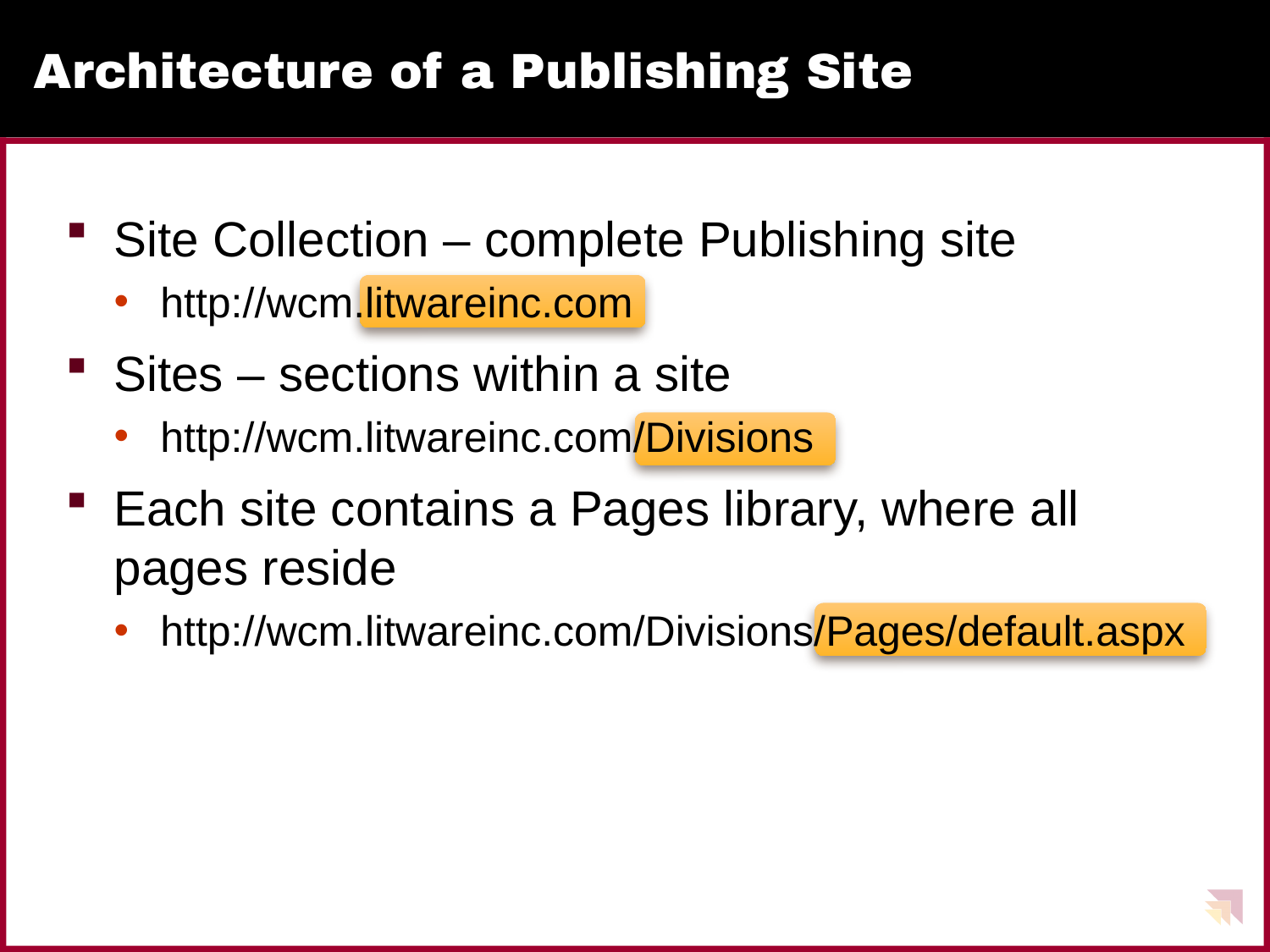

# Architecture of a Publishing Site
Site Collection – complete Publishing site
http://wcm.litwareinc.com
Sites – sections within a site
http://wcm.litwareinc.com/Divisions
Each site contains a Pages library, where all pages reside
http://wcm.litwareinc.com/Divisions/Pages/default.aspx